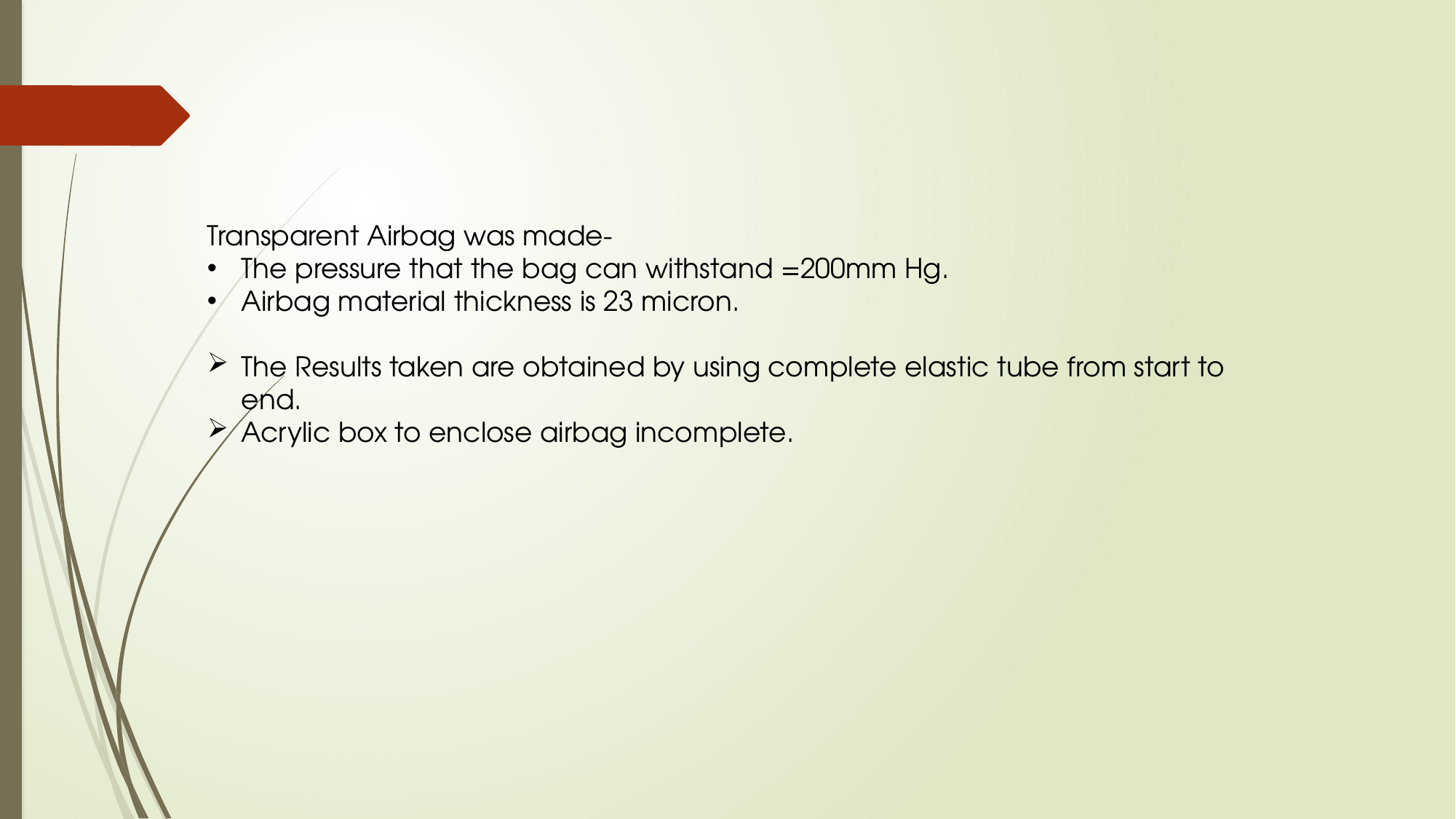

Transparent Airbag was made-
The pressure that the bag can withstand =200mm Hg.
Airbag material thickness is 23 micron.

The Results taken are obtained by using complete elastic tube from start to end.
Acrylic box to enclose airbag incomplete.